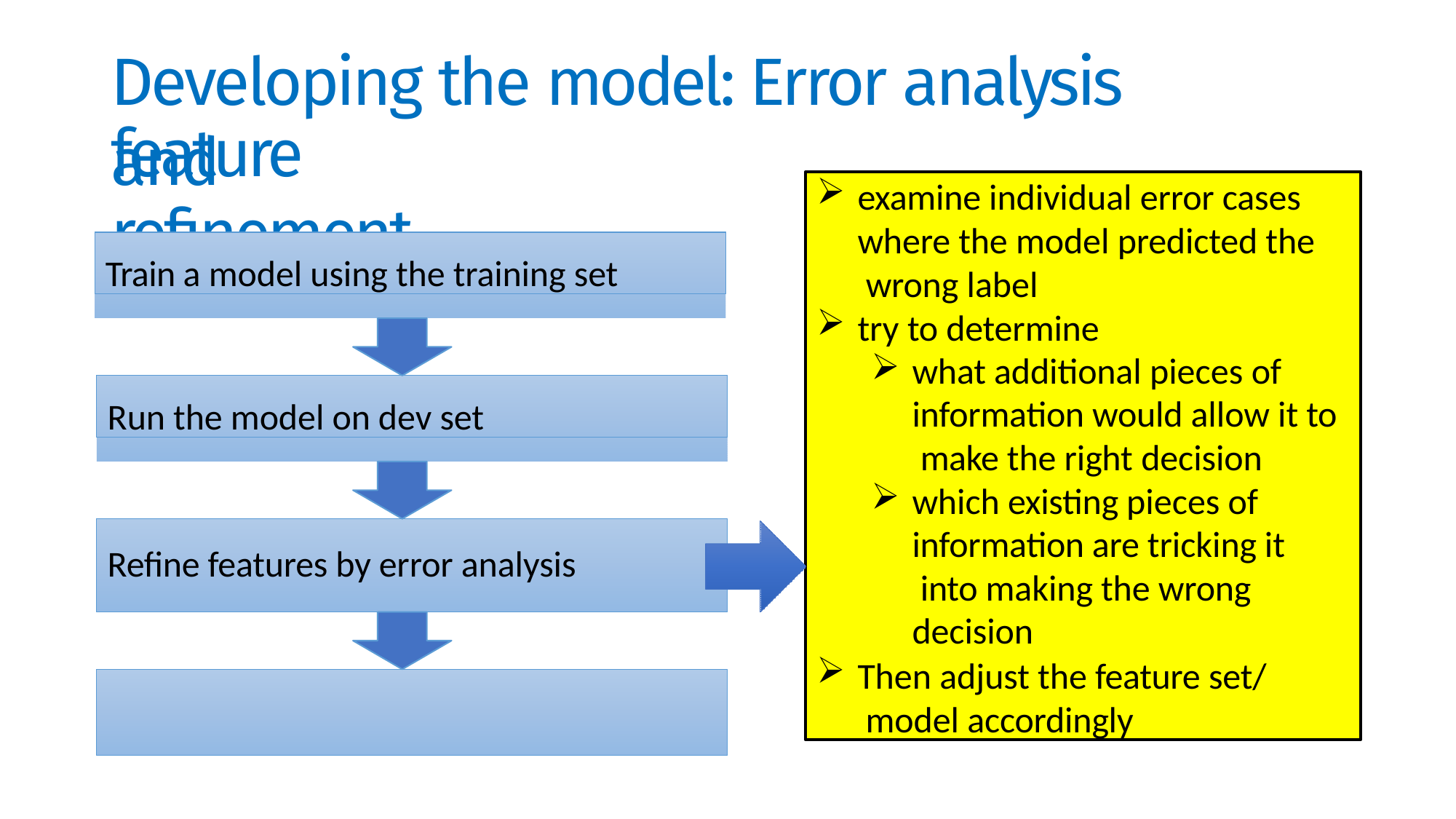

# Developing the model: Error analysis and
feature refinement
examine individual error cases  where the model predicted the  wrong label
try to determine
what additional pieces of  information would allow it to  make the right decision
which existing pieces of  information are tricking it  into making the wrong  decision
Then adjust the feature set/  model accordingly

Train a model using the training set

Run the model on dev set

Reﬁne features by error analysis